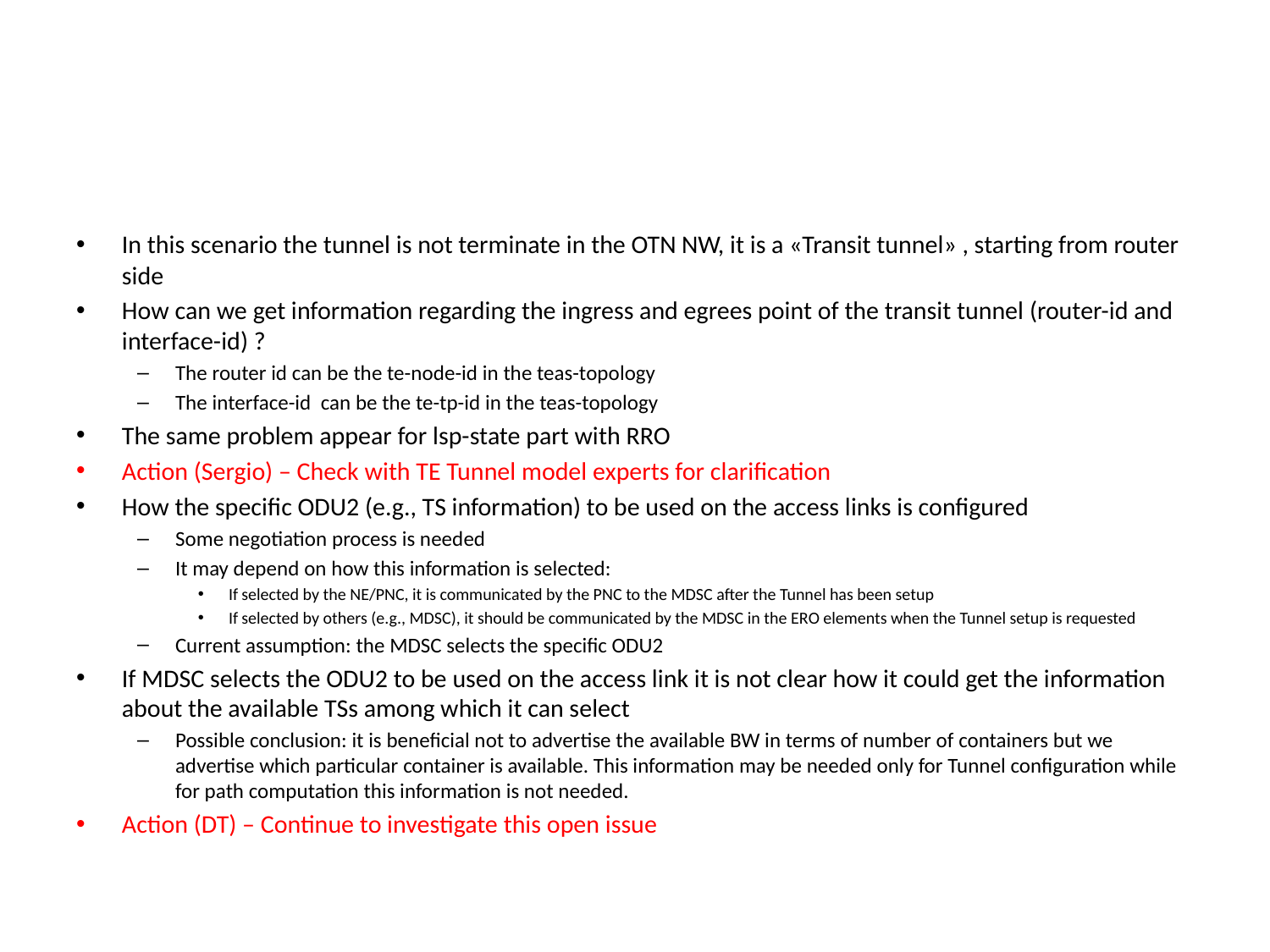

#
In this scenario the tunnel is not terminate in the OTN NW, it is a «Transit tunnel» , starting from router side
How can we get information regarding the ingress and egrees point of the transit tunnel (router-id and interface-id) ?
The router id can be the te-node-id in the teas-topology
The interface-id  can be the te-tp-id in the teas-topology
The same problem appear for lsp-state part with RRO
Action (Sergio) – Check with TE Tunnel model experts for clarification
How the specific ODU2 (e.g., TS information) to be used on the access links is configured
Some negotiation process is needed
It may depend on how this information is selected:
If selected by the NE/PNC, it is communicated by the PNC to the MDSC after the Tunnel has been setup
If selected by others (e.g., MDSC), it should be communicated by the MDSC in the ERO elements when the Tunnel setup is requested
Current assumption: the MDSC selects the specific ODU2
If MDSC selects the ODU2 to be used on the access link it is not clear how it could get the information about the available TSs among which it can select
Possible conclusion: it is beneficial not to advertise the available BW in terms of number of containers but we advertise which particular container is available. This information may be needed only for Tunnel configuration while for path computation this information is not needed.
Action (DT) – Continue to investigate this open issue